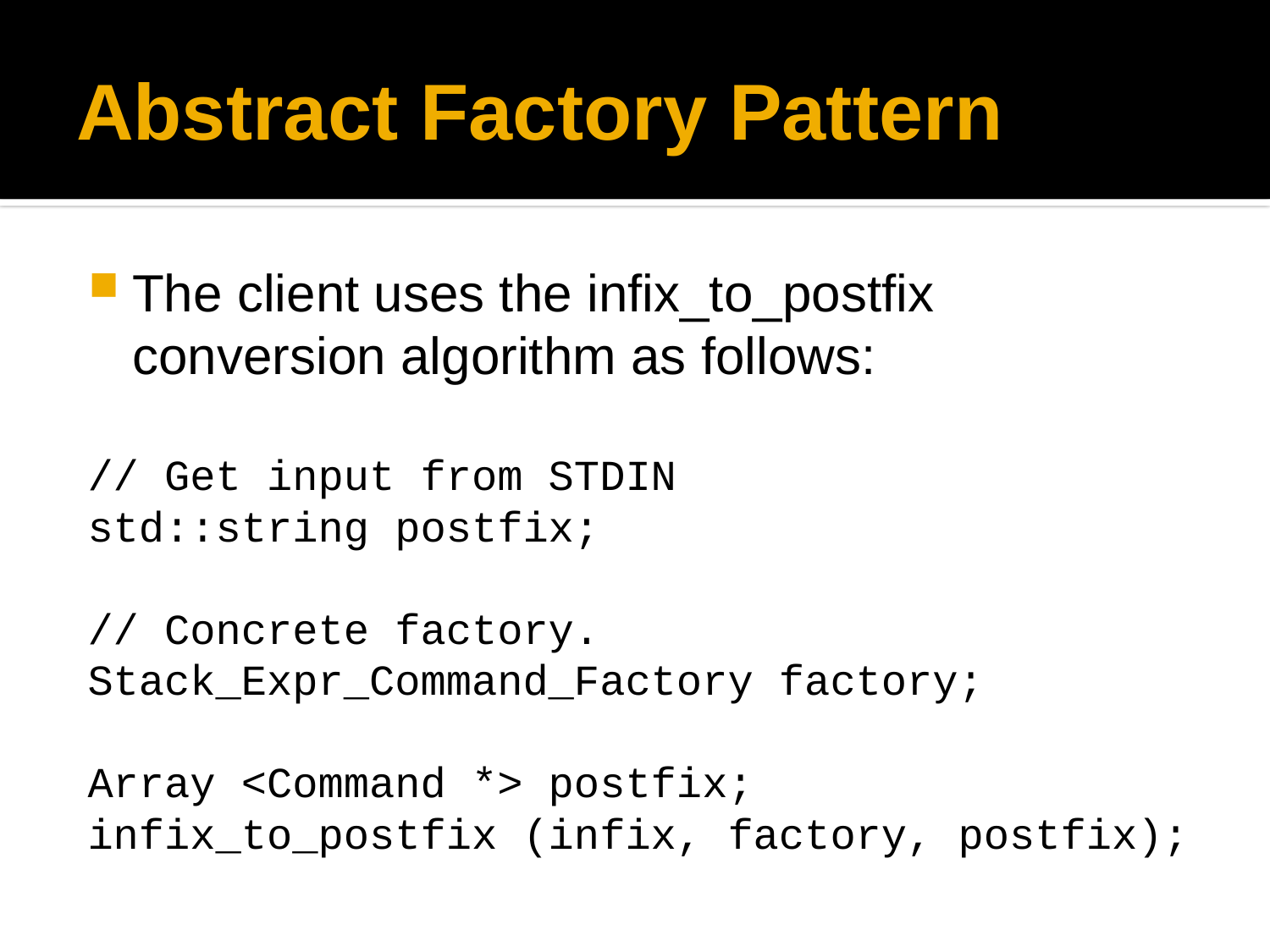

# Abstract Factory Pattern
The client uses the infix_to_postfix conversion algorithm as follows:

// Get input from STDIN
std::string postfix;

// Concrete factory.
Stack_Expr_Command_Factory factory;

Array <Command *> postfix;
infix_to_postfix (infix, factory, postfix);